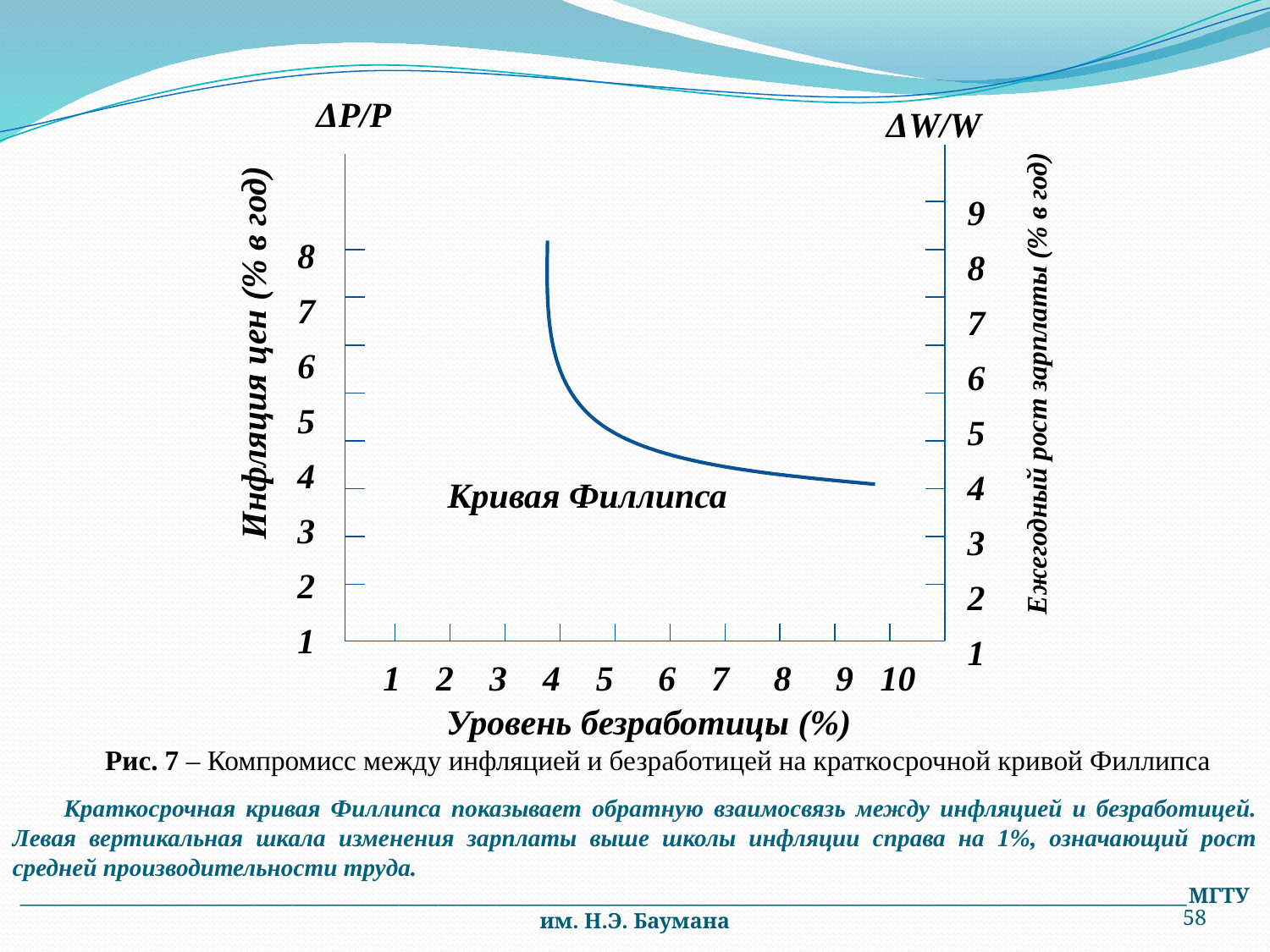

ΔP/P
 ΔW/W
9
8
7
6
5
4
3
2
1

8
7
6
5
4
3
2
1

 Инфляция цен (% в год)
 Ежегодный рост зарплаты (% в год)
Кривая Филлипса
    1    2    3    4    5     6    7     8     9   10
 Уровень безработицы (%)
         Рис. 7 – Компромисс между инфляцией и безработицей на краткосрочной кривой Филлипса
     Краткосрочная кривая Филлипса показывает обратную взаимосвязь между инфляцией и безработицей. Левая вертикальная шкала изменения зарплаты выше школы инфляции справа на 1%, означающий рост средней производительности труда.
58
________________________________________________________________________________________________________________________МГТУ им. Н.Э. Баумана